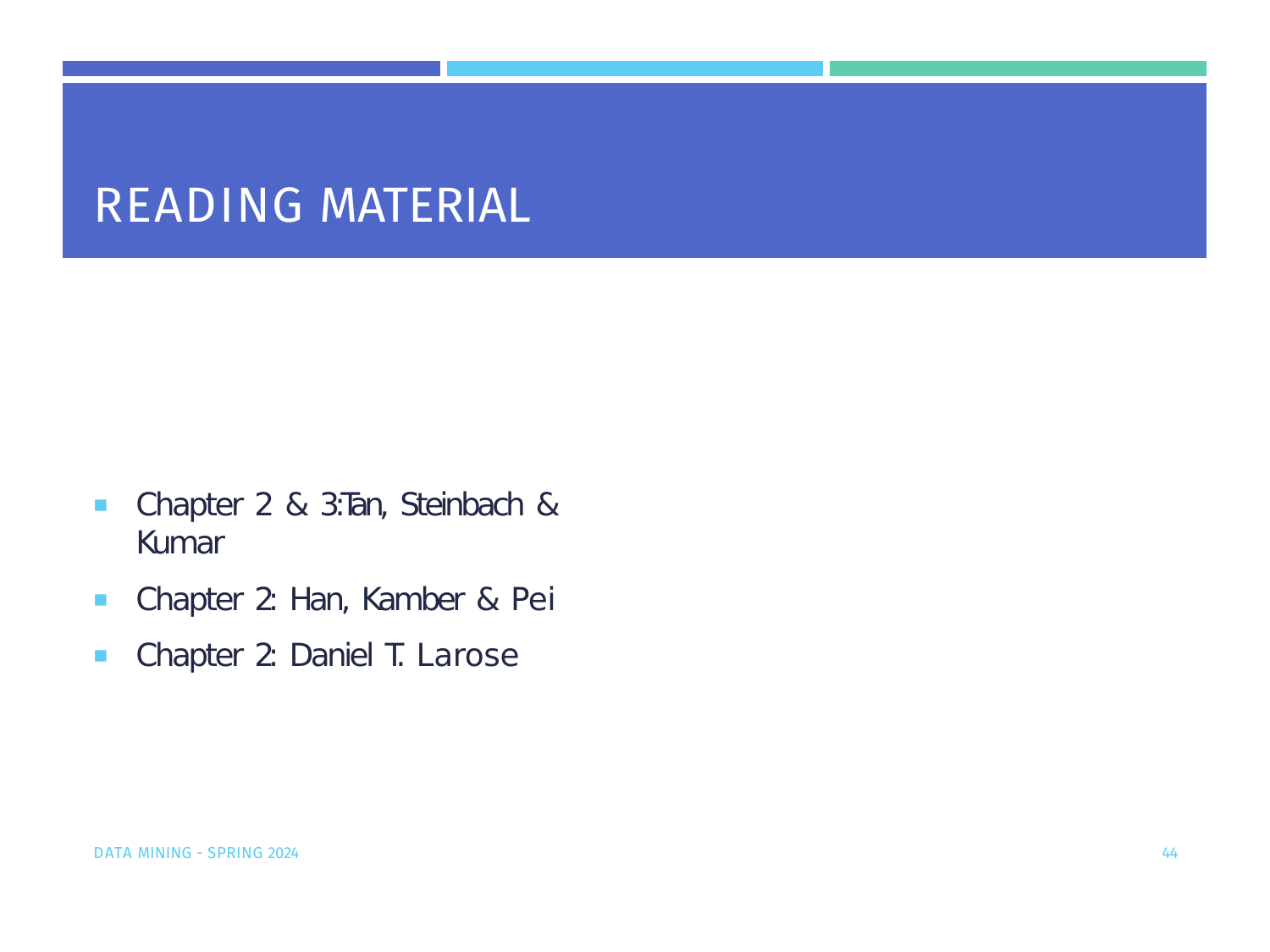

|  |  |  |
| --- | --- | --- |
| READING MATERIAL |  |  |
Chapter 2 & 3:Tan, Steinbach & Kumar
Chapter 2: Han, Kamber & Pei
Chapter 2: Daniel T. Larose
DATA MINING - SPRING 2024
44